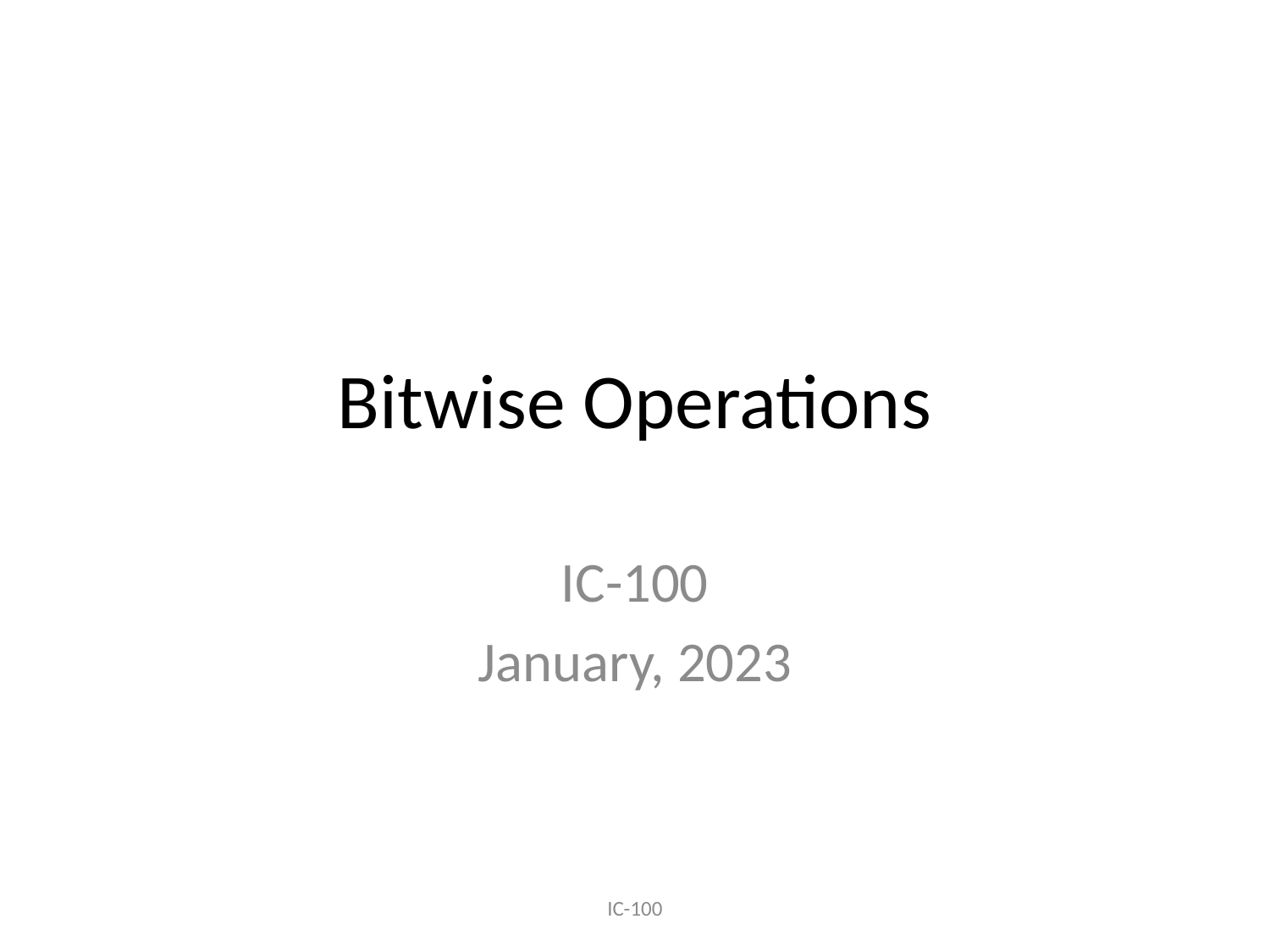

# Bitwise Operations
IC-100
January, 2023
IC-100